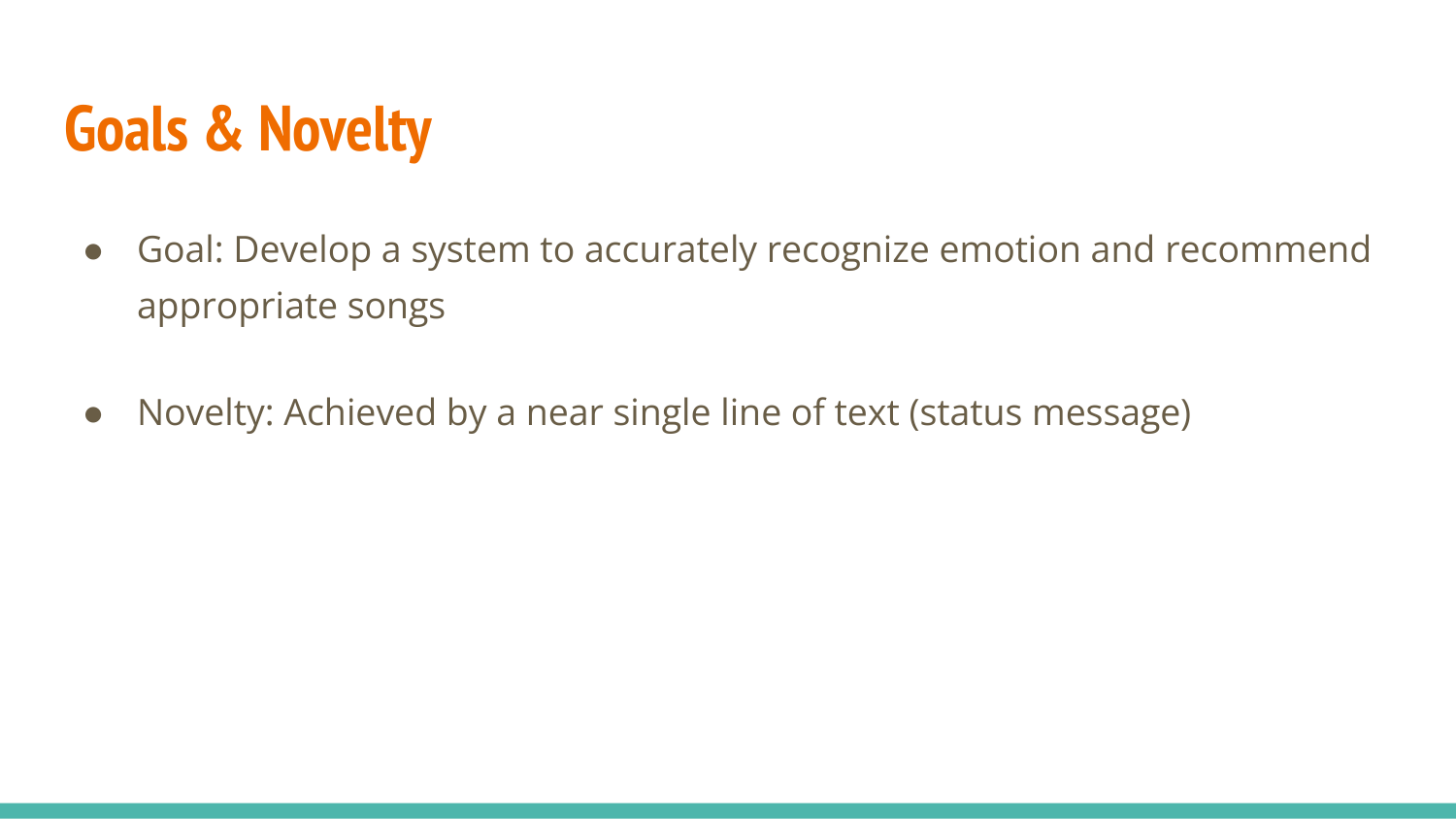

# Goals & Novelty
Goal: Develop a system to accurately recognize emotion and recommend appropriate songs
Novelty: Achieved by a near single line of text (status message)